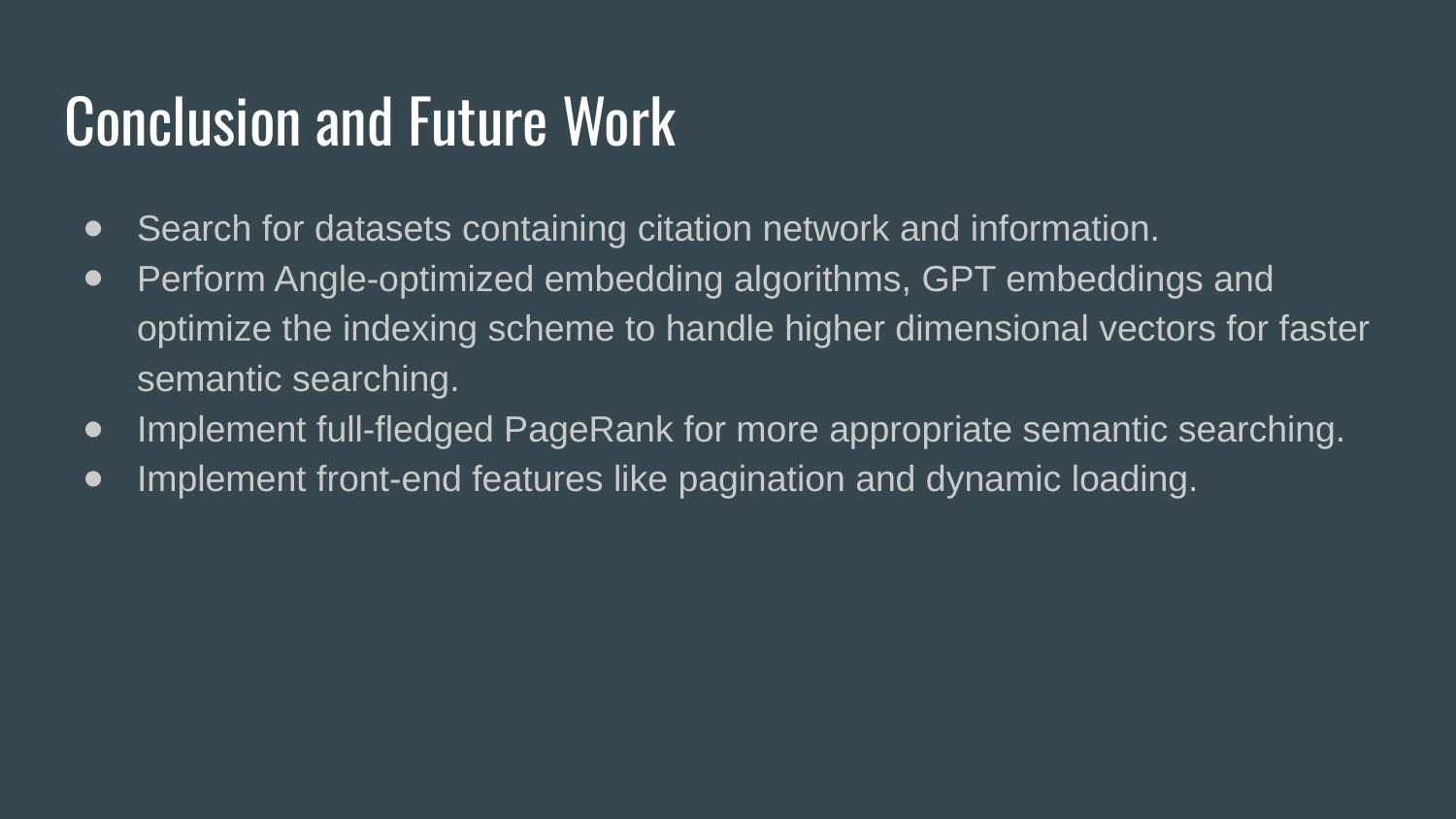

# Conclusion and Future Work
Search for datasets containing citation network and information.
Perform Angle-optimized embedding algorithms, GPT embeddings and optimize the indexing scheme to handle higher dimensional vectors for faster semantic searching.
Implement full-fledged PageRank for more appropriate semantic searching.
Implement front-end features like pagination and dynamic loading.